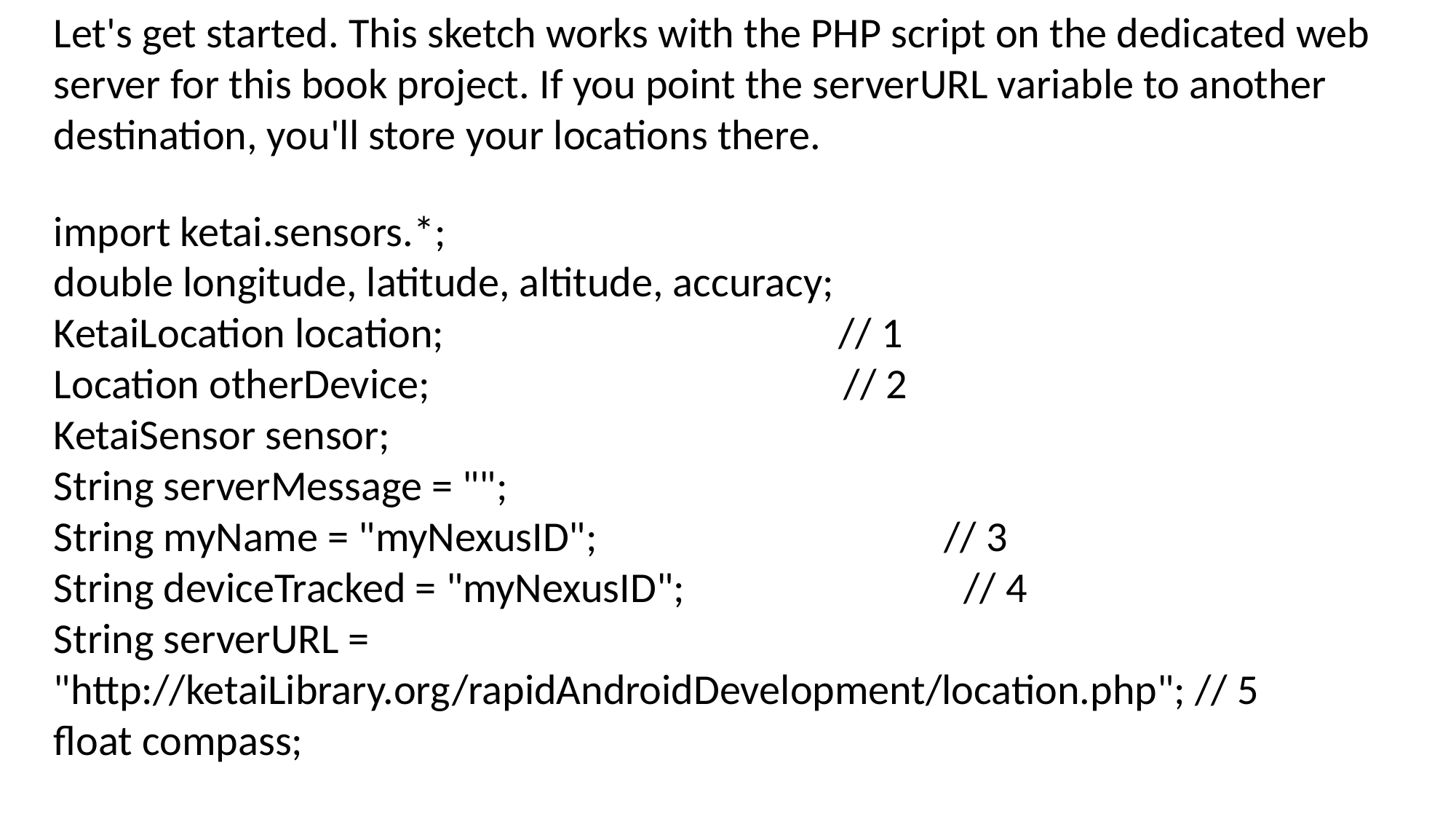

Let's get started. This sketch works with the PHP script on the dedicated web server for this book project. If you point the serverURL variable to another destination, you'll store your locations there.
import ketai.sensors.*;
double longitude, latitude, altitude, accuracy;
KetaiLocation location;                                         // 1
Location otherDevice;                                           // 2
KetaiSensor sensor;
String serverMessage = "";
String myName = "myNexusID";                                    // 3
String deviceTracked = "myNexusID";                             // 4
String serverURL = "http://ketaiLibrary.org/rapidAndroidDevelopment/location.php"; // 5
float compass;